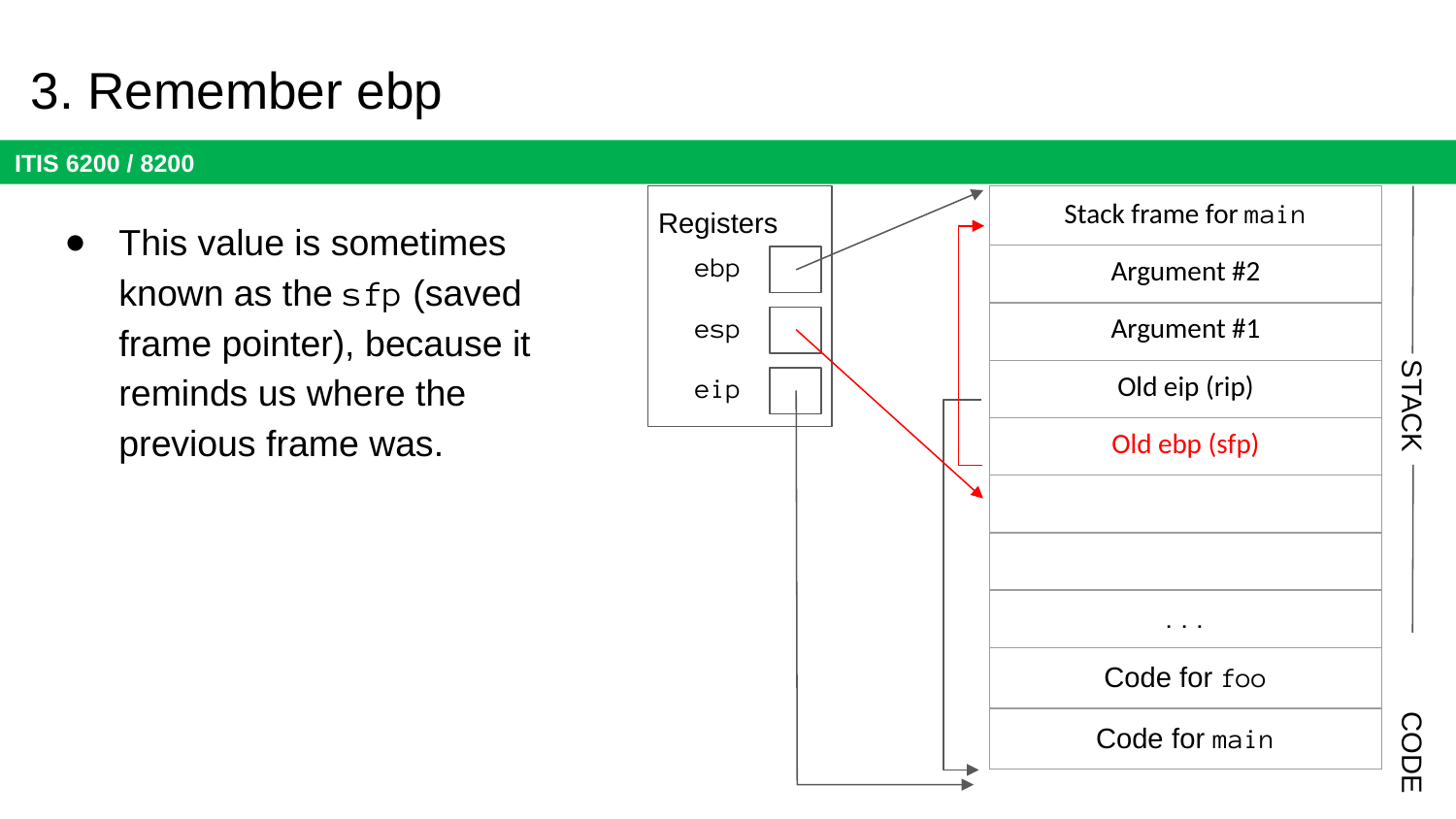

# 3. Remember ebp

| Stack frame for main |
| --- |
| Argument #2 |
| Argument #1 |
| Old eip (rip) |
| Old ebp (sfp) |
|  |
|  |
| ... |
| Code for foo |
| Code for main |
Registers
This value is sometimes known as the sfp (saved frame pointer), because it reminds us where the previous frame was.

ebp

esp

eip

STACK

CODE